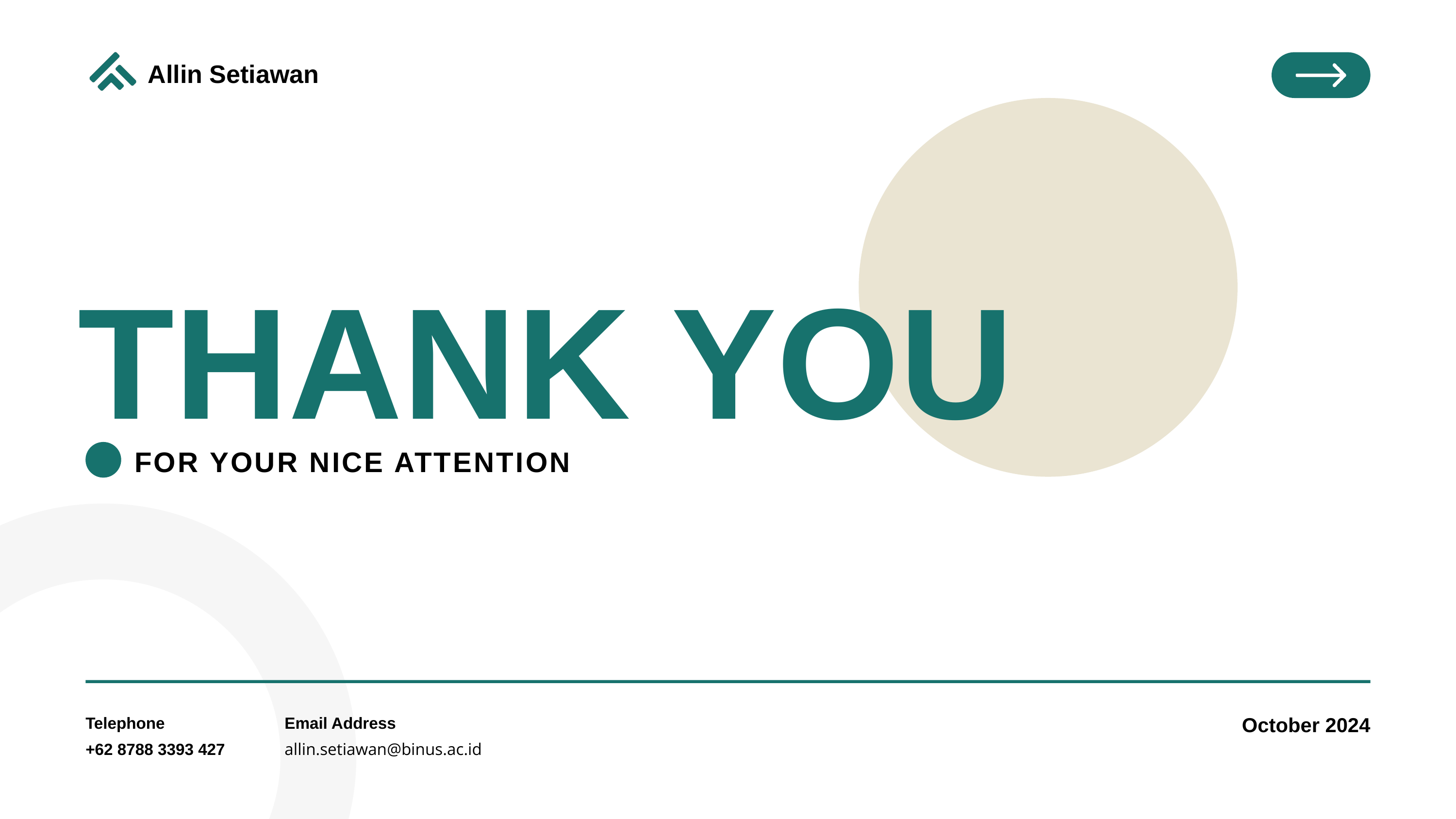

Allin Setiawan

THANK YOU
FOR YOUR NICE ATTENTION

October 2024
Telephone
Email Address
+62 8788 3393 427
allin.setiawan@binus.ac.id